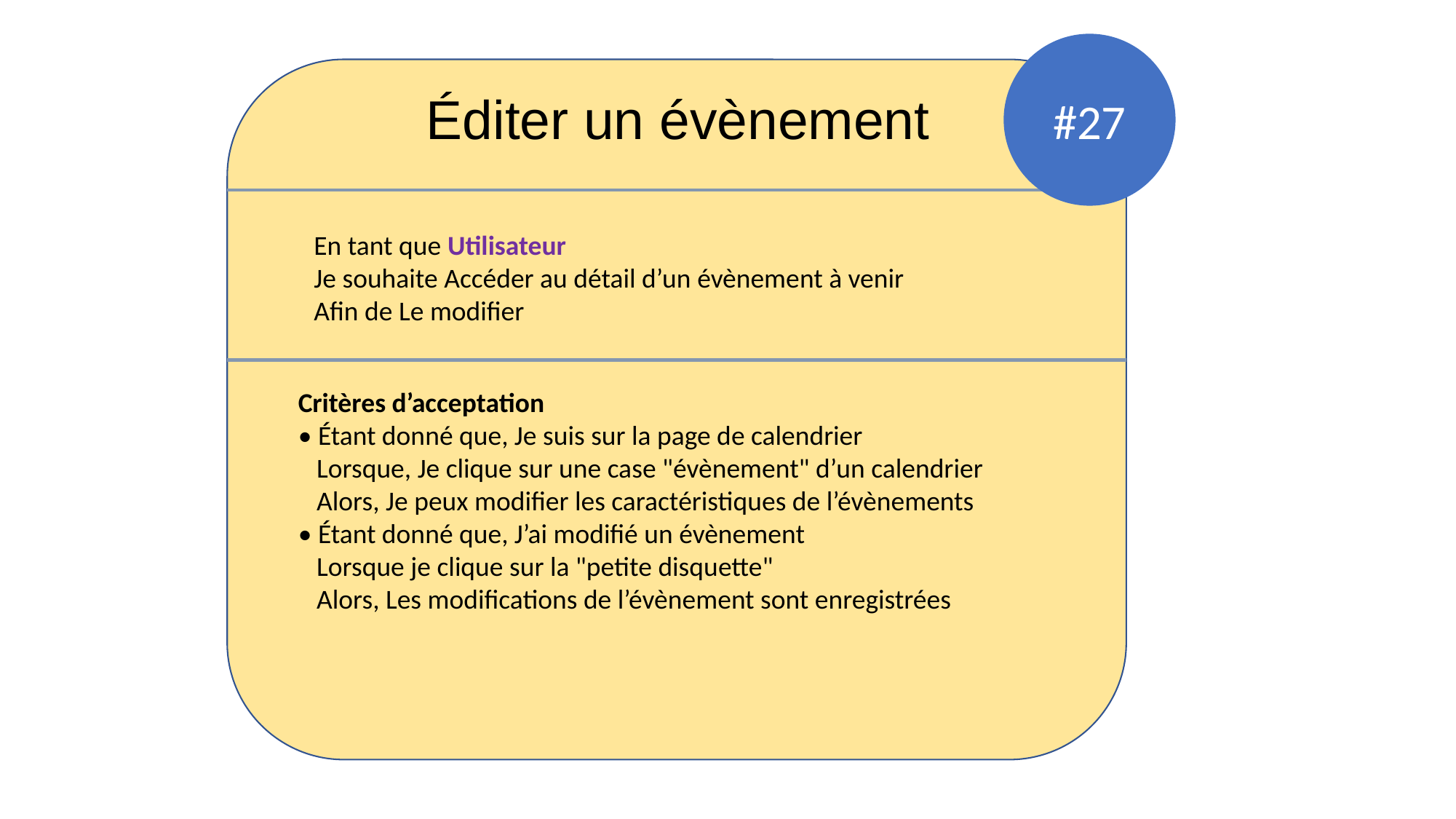

#27

Éditer un évènement
En tant que Utilisateur
Je souhaite Accéder au détail d’un évènement à venir
Afin de Le modifier
Critères d’acceptation
• Étant donné que, Je suis sur la page de calendrier
   Lorsque, Je clique sur une case "évènement" d’un calendrier
   Alors, Je peux modifier les caractéristiques de l’évènements
• Étant donné que, J’ai modifié un évènement
   Lorsque je clique sur la "petite disquette"
   Alors, Les modifications de l’évènement sont enregistrées